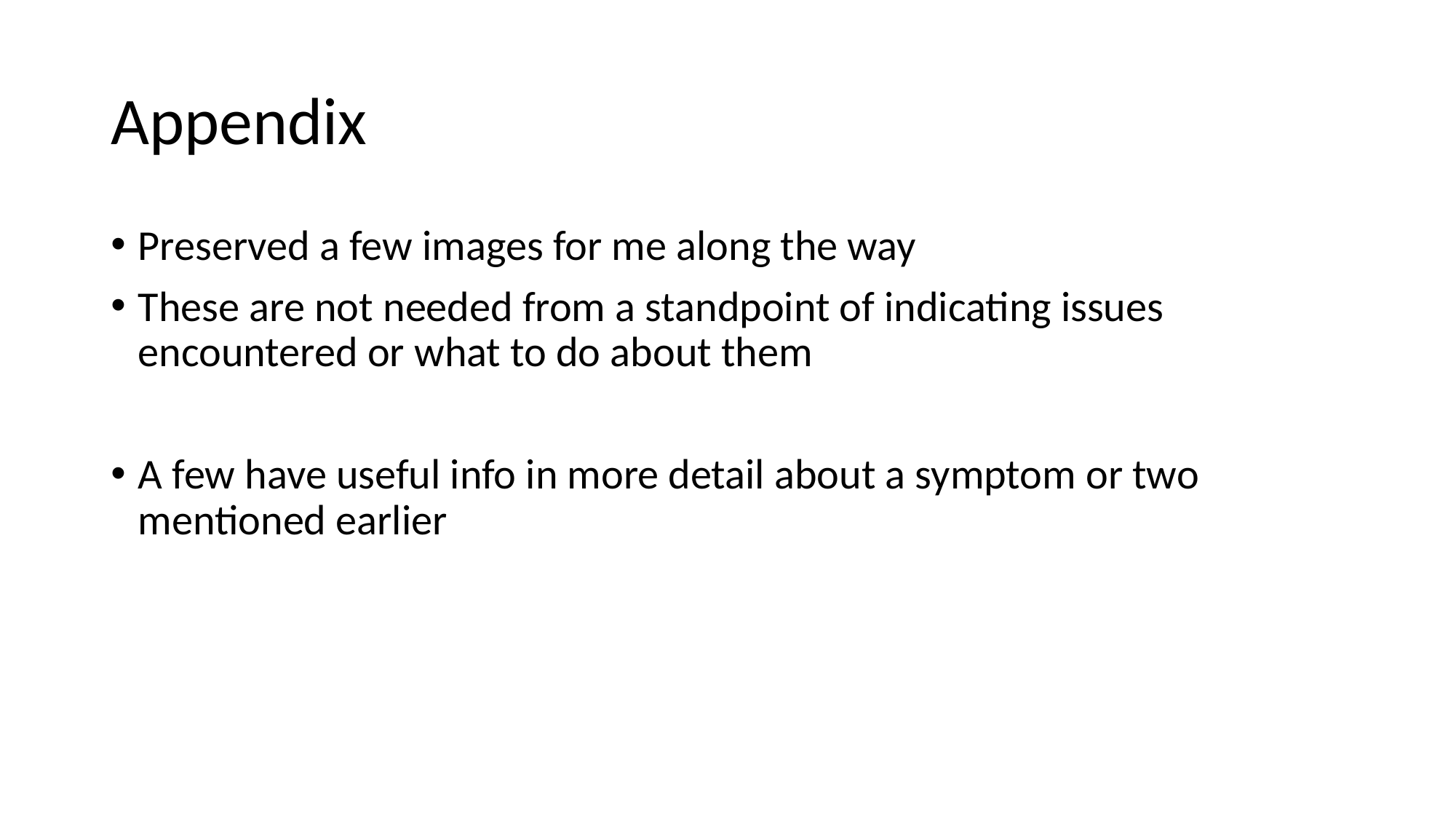

# Appendix
Preserved a few images for me along the way
These are not needed from a standpoint of indicating issues encountered or what to do about them

A few have useful info in more detail about a symptom or two mentioned earlier